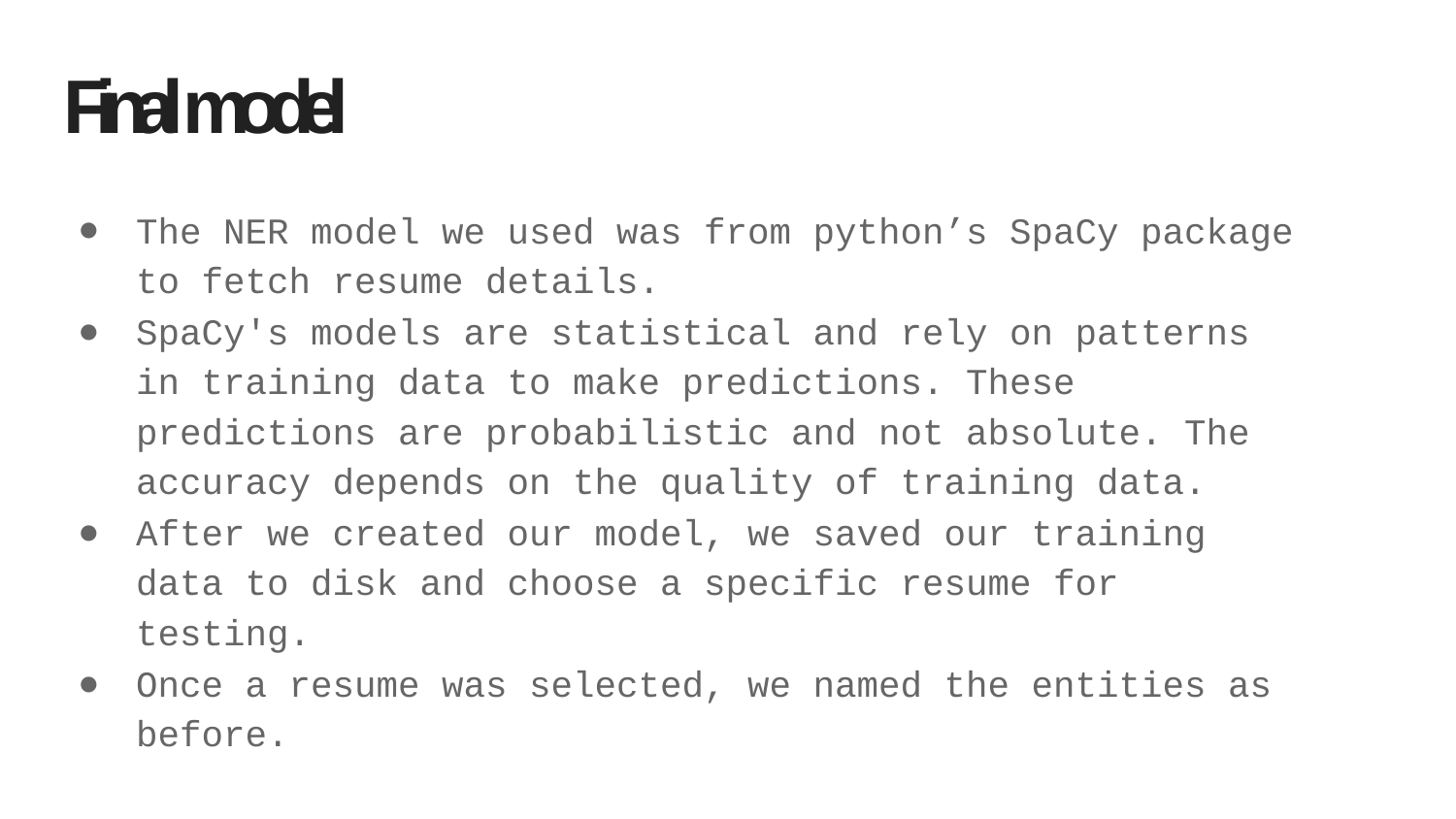

# Final  model
The NER model we used was from python’s SpaCy package to fetch resume details.
SpaCy's models are statistical and rely on patterns in training data to make predictions. These predictions are probabilistic and not absolute. The accuracy depends on the quality of training data.
After we created our model, we saved our training data to disk and choose a specific resume for testing.
Once a resume was selected, we named the entities as before.